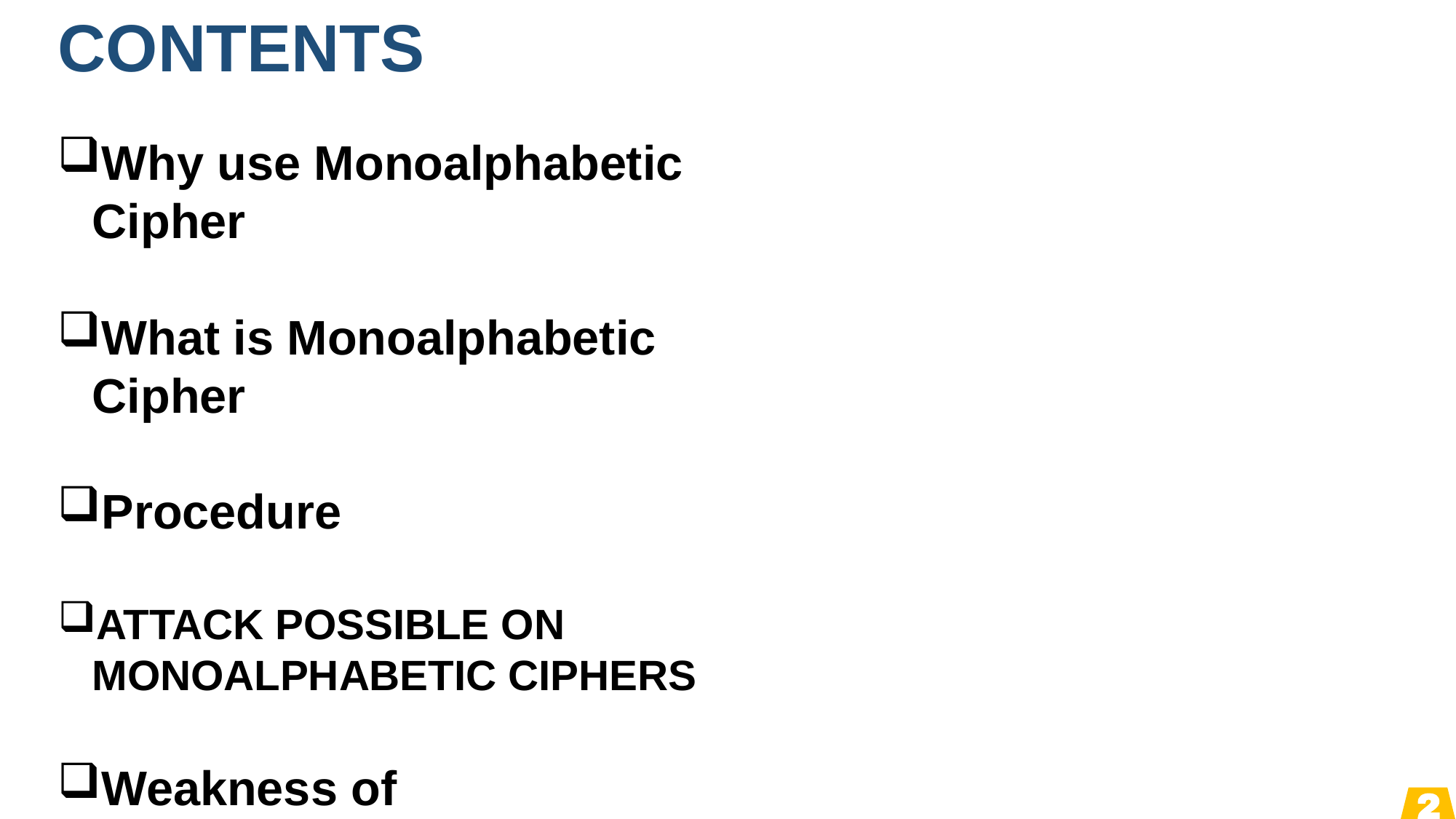

CONTENTS
Why use Monoalphabetic Cipher

What is Monoalphabetic Cipher

Procedure

ATTACK POSSIBLE ON MONOALPHABETIC CIPHERS

Weakness of Monoalphabetic Cipher
1
2